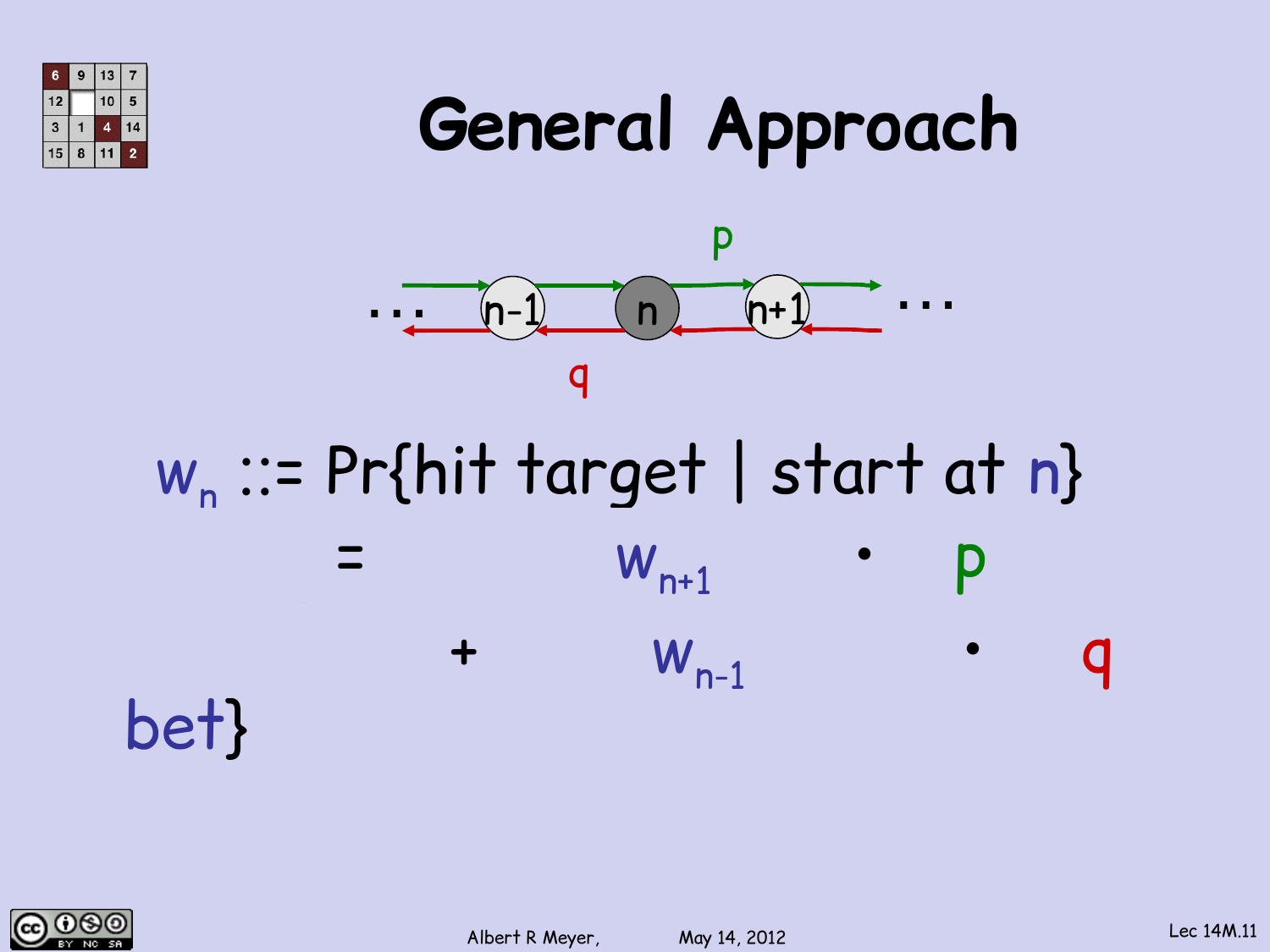

# General Approach
p
…
…
n+1
n-1
n
q
	wn ::= Pr{hit target | start at n}
		= Pr{target | n+1} • Pr{win bet}
		=             wn+1        •    p
		      + Pr{target | n-1} • Pr{lose bet}
		      +         wn-1            •     q
Lec 14M.11

Albert R Meyer,               May 14, 2012